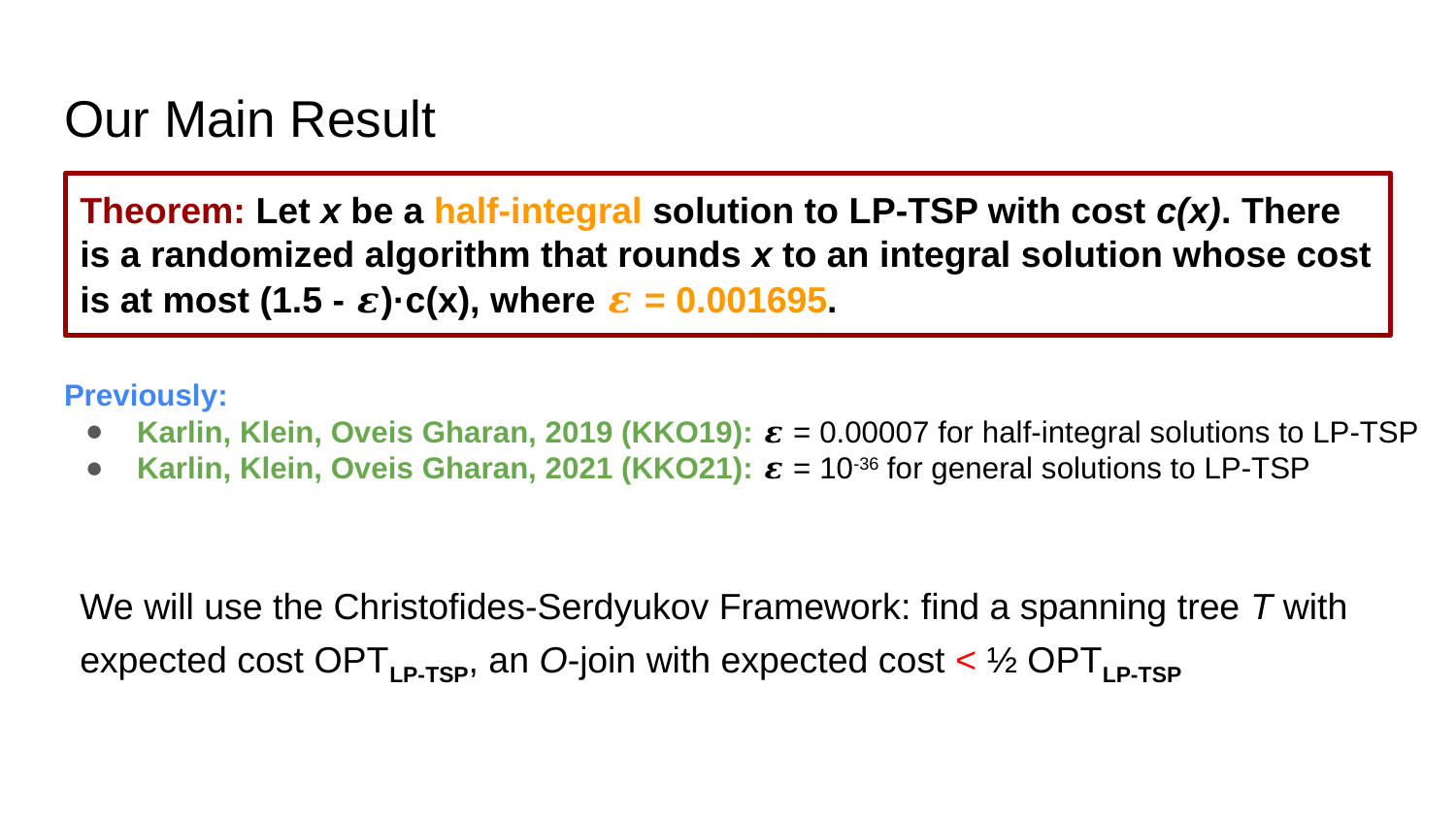

# Our Main Result
Theorem: Let x be a half-integral solution to LP-TSP with cost c(x). There is a randomized algorithm that rounds x to an integral solution whose cost is at most (1.5 - 𝜺)·c(x), where 𝜺 = 0.001695.
Previously:
Karlin, Klein, Oveis Gharan, 2019 (KKO19): 𝜺 = 0.00007 for half-integral solutions to LP-TSP
Karlin, Klein, Oveis Gharan, 2021 (KKO21): 𝜺 = 10-36 for general solutions to LP-TSP

We will use the Christofides-Serdyukov Framework: find a spanning tree T with expected cost OPTLP-TSP, an O-join with expected cost < ½ OPTLP-TSP